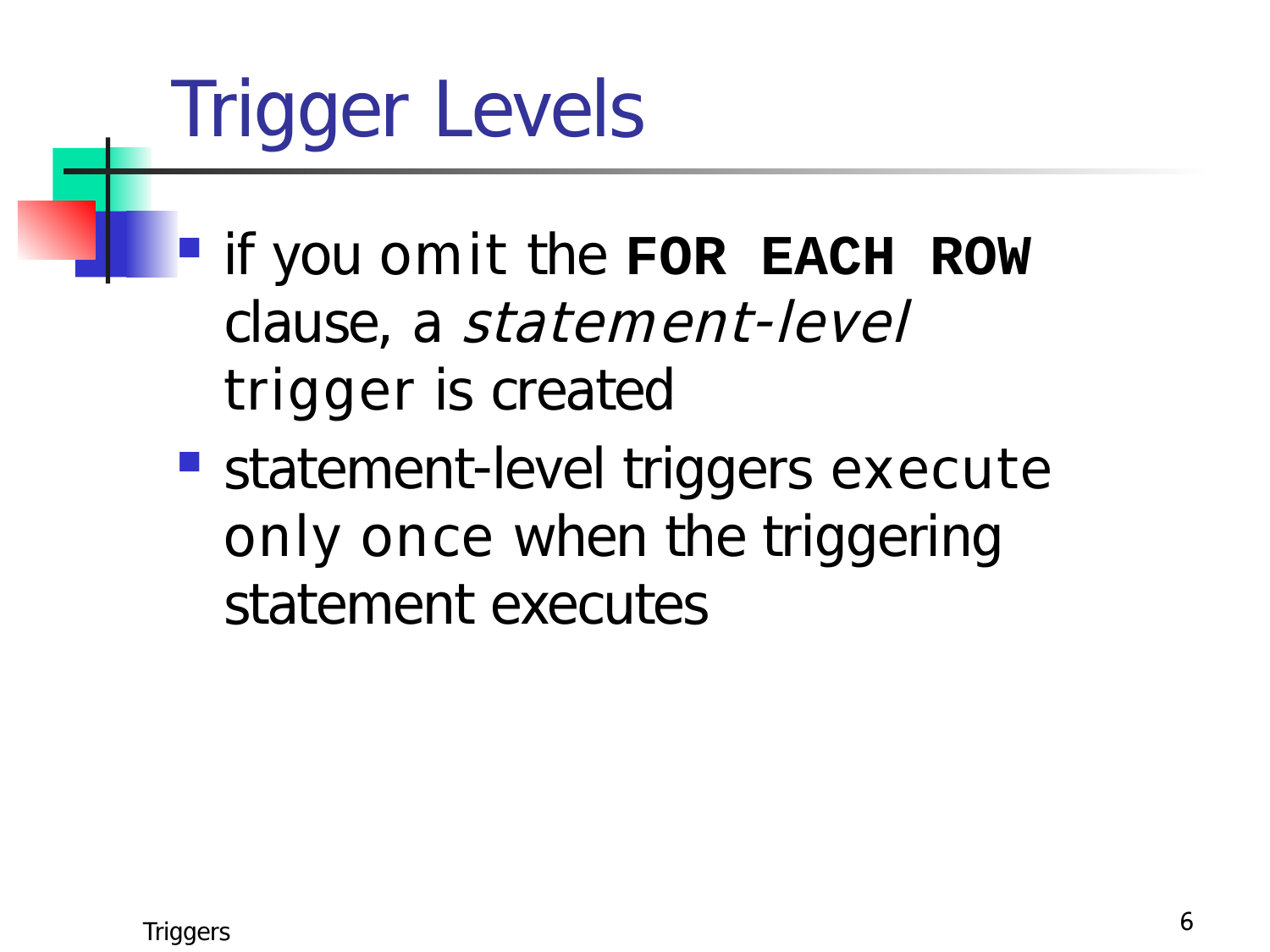

# Trigger Levels
if you omit the FOR EACH ROW clause, a statement-level trigger is created
statement-level triggers execute only once when the triggering statement executes
6
Triggers